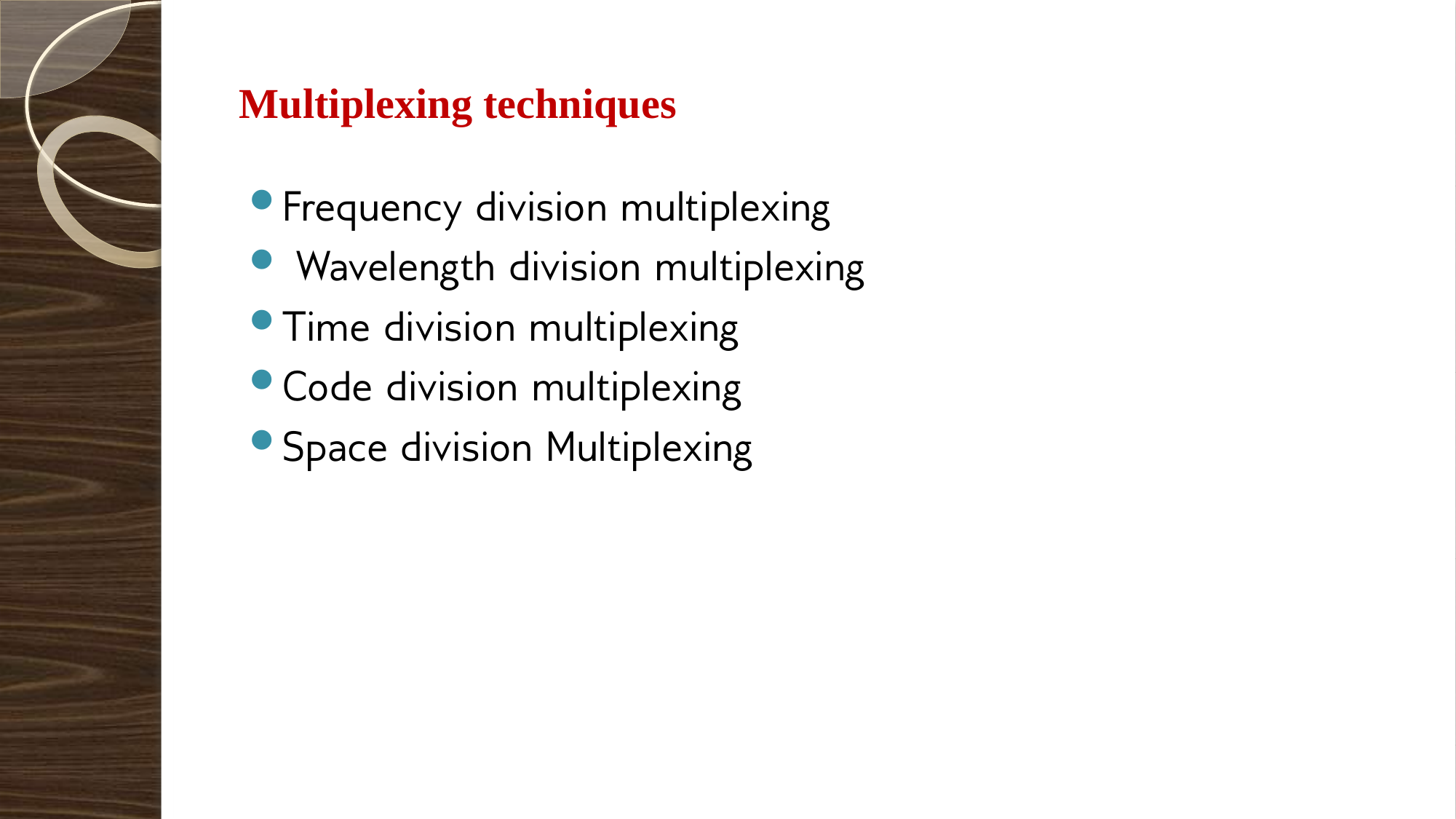

# Multiplexing techniques
Frequency division multiplexing
 Wavelength division multiplexing
Time division multiplexing
Code division multiplexing
Space division Multiplexing